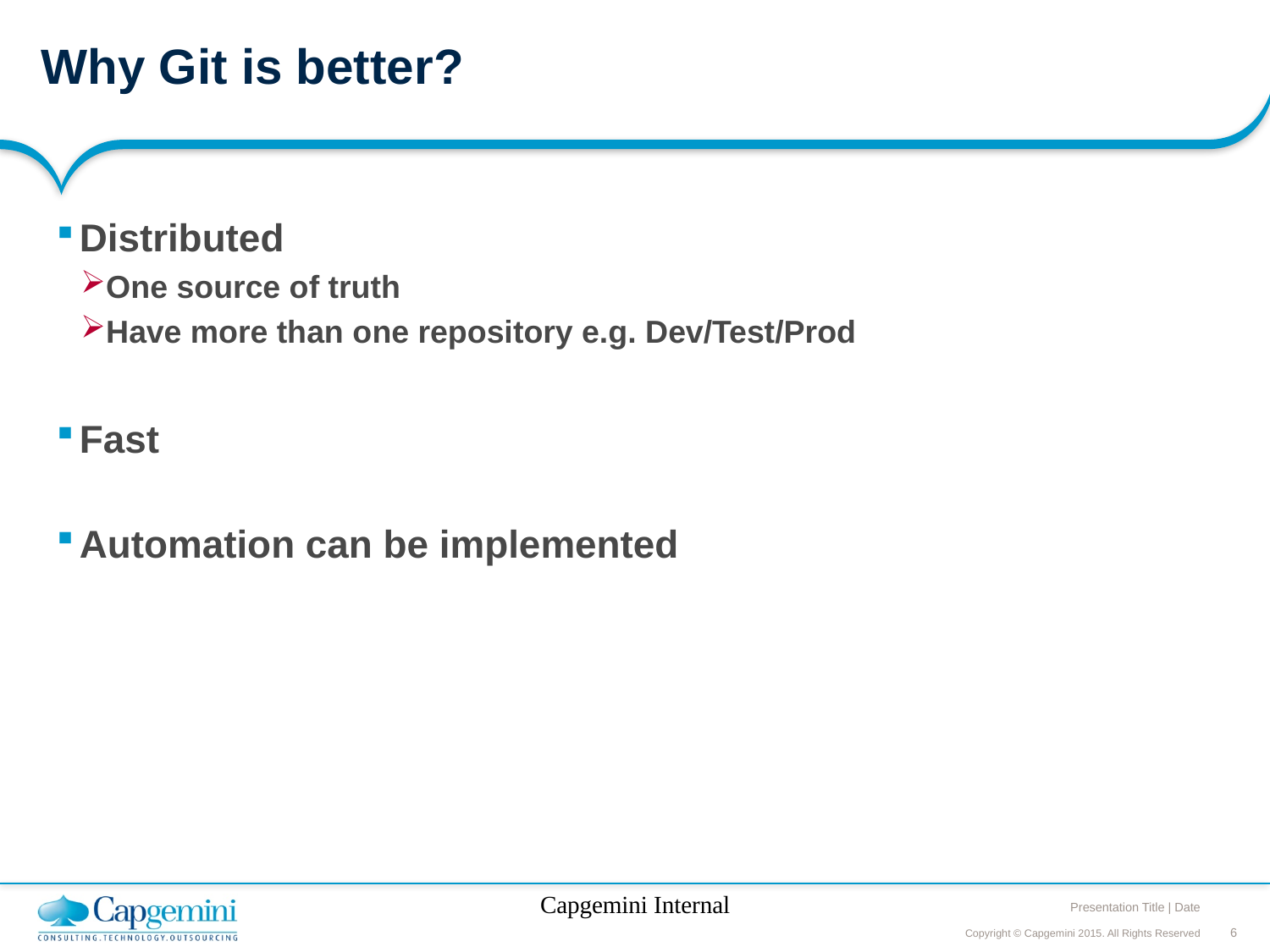

# Why Git is better?
Distributed
One source of truth
Have more than one repository e.g. Dev/Test/Prod

Fast

Automation can be implemented

Capgemini Internal